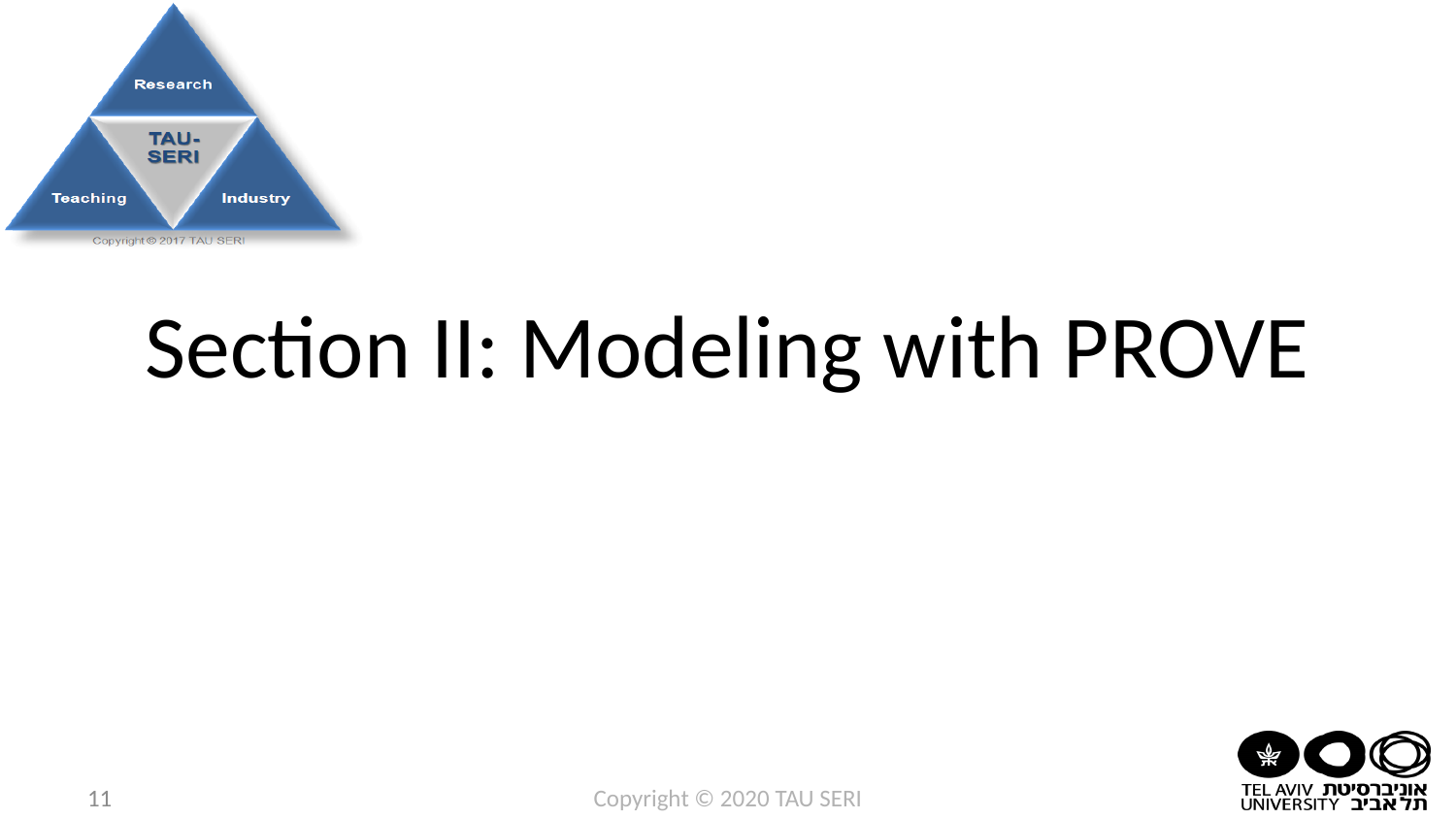

# Section II: Modeling with PROVE

11
Copyright © 2020 TAU SERI